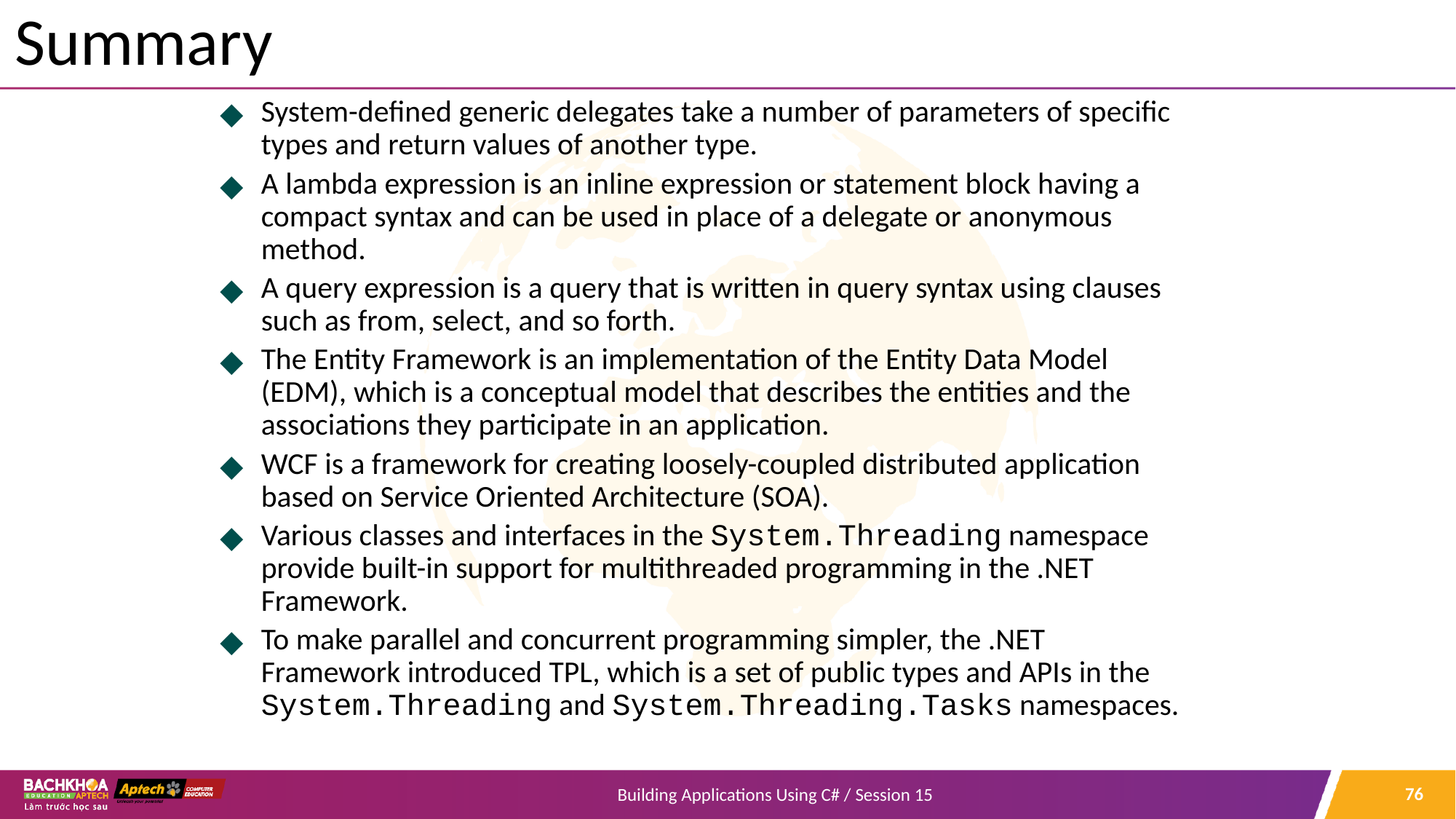

# Summary
System-defined generic delegates take a number of parameters of specific types and return values of another type.
A lambda expression is an inline expression or statement block having a compact syntax and can be used in place of a delegate or anonymous method.
A query expression is a query that is written in query syntax using clauses such as from, select, and so forth.
The Entity Framework is an implementation of the Entity Data Model (EDM), which is a conceptual model that describes the entities and the associations they participate in an application.
WCF is a framework for creating loosely-coupled distributed application based on Service Oriented Architecture (SOA).
Various classes and interfaces in the System.Threading namespace provide built-in support for multithreaded programming in the .NET Framework.
To make parallel and concurrent programming simpler, the .NET Framework introduced TPL, which is a set of public types and APIs in the System.Threading and System.Threading.Tasks namespaces.

76
Building Applications Using C# / Session 15